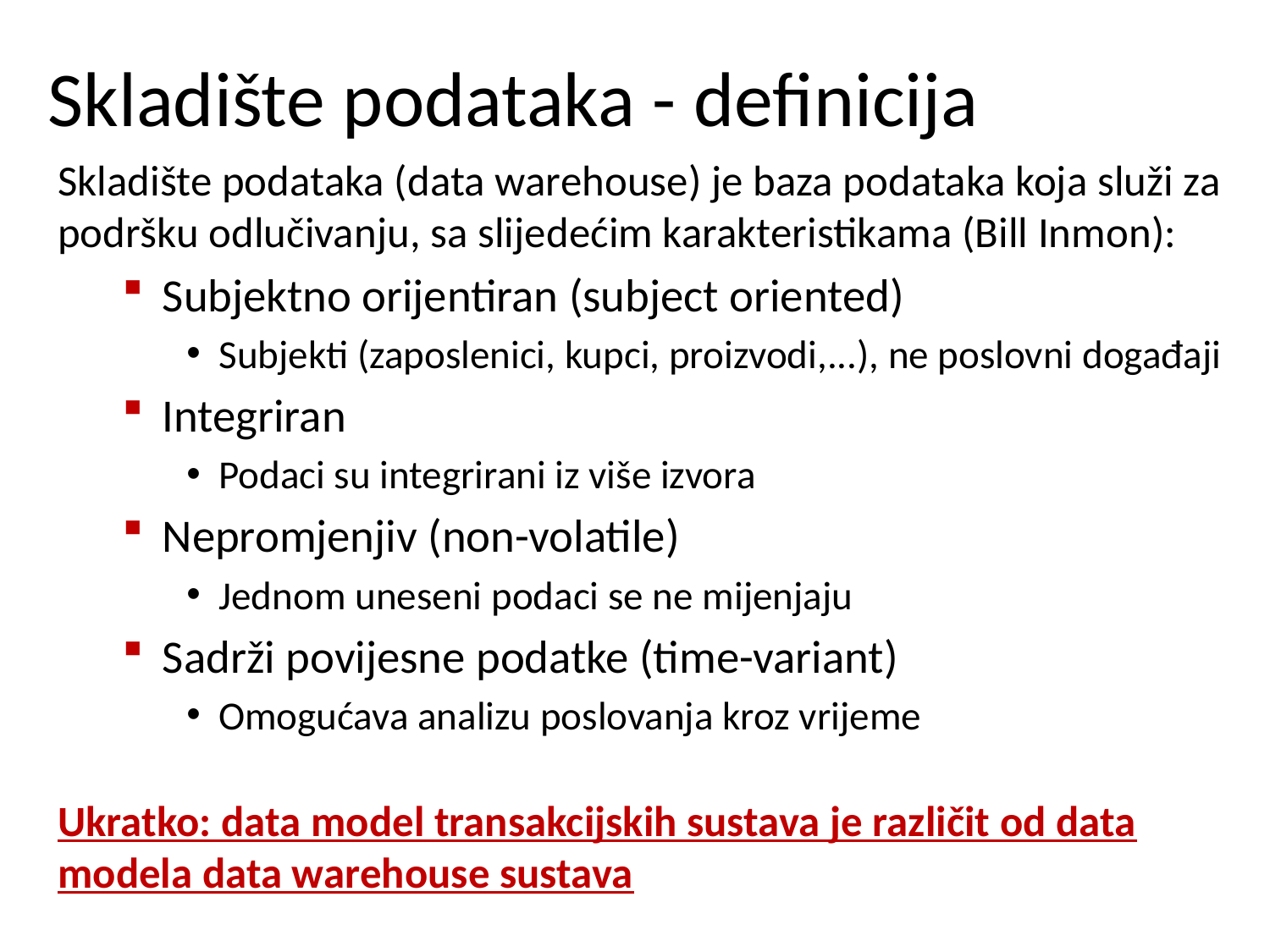

# Skladište podataka - definicija
Skladište podataka (data warehouse) je baza podataka koja služi za podršku odlučivanju, sa slijedećim karakteristikama (Bill Inmon):
Subjektno orijentiran (subject oriented)
Subjekti (zaposlenici, kupci, proizvodi,...), ne poslovni događaji
Integriran
Podaci su integrirani iz više izvora
Nepromjenjiv (non-volatile)
Jednom uneseni podaci se ne mijenjaju
Sadrži povijesne podatke (time-variant)
Omogućava analizu poslovanja kroz vrijeme

Ukratko: data model transakcijskih sustava je različit od data modela data warehouse sustava